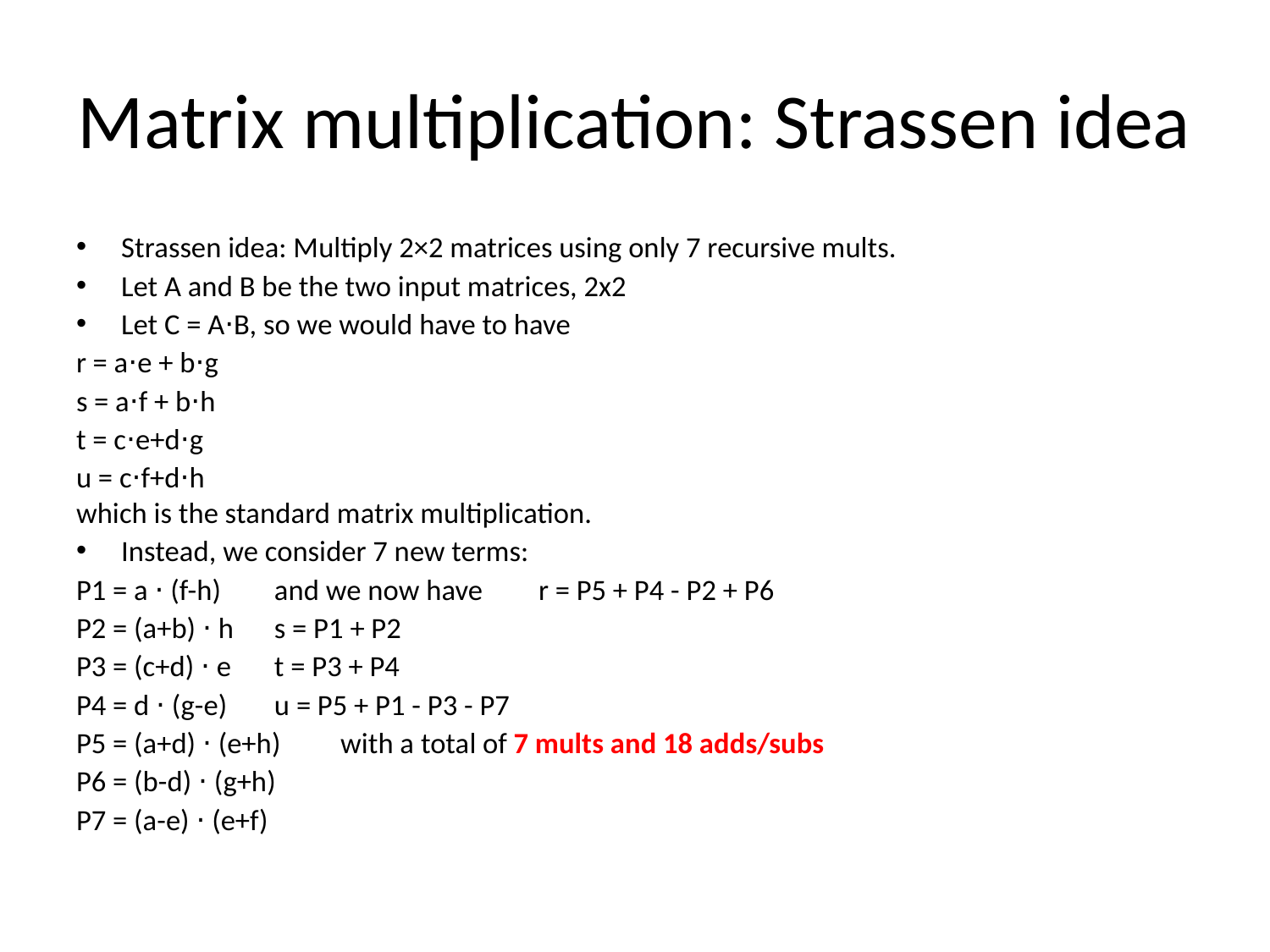

# Matrix multiplication: Strassen idea
Strassen idea: Multiply 2×2 matrices using only 7 recursive mults.
Let A and B be the two input matrices, 2x2
Let C = A⋅B, so we would have to have
r = a⋅e + b⋅g
s = a⋅f + b⋅h
t = c⋅e+d⋅g
u = c⋅f+d⋅h
which is the standard matrix multiplication.
Instead, we consider 7 new terms:
P1 = a ⋅ (f-h)		and we now have	r = P5 + P4 - P2 + P6
P2 = (a+b) ⋅ h				s = P1 + P2
P3 = (c+d) ⋅ e				t = P3 + P4
P4 = d ⋅ (g-e)				u = P5 + P1 - P3 - P7
P5 = (a+d) ⋅ (e+h)			with a total of 7 mults and 18 adds/subs
P6 = (b-d) ⋅ (g+h)
P7 = (a-e) ⋅ (e+f)